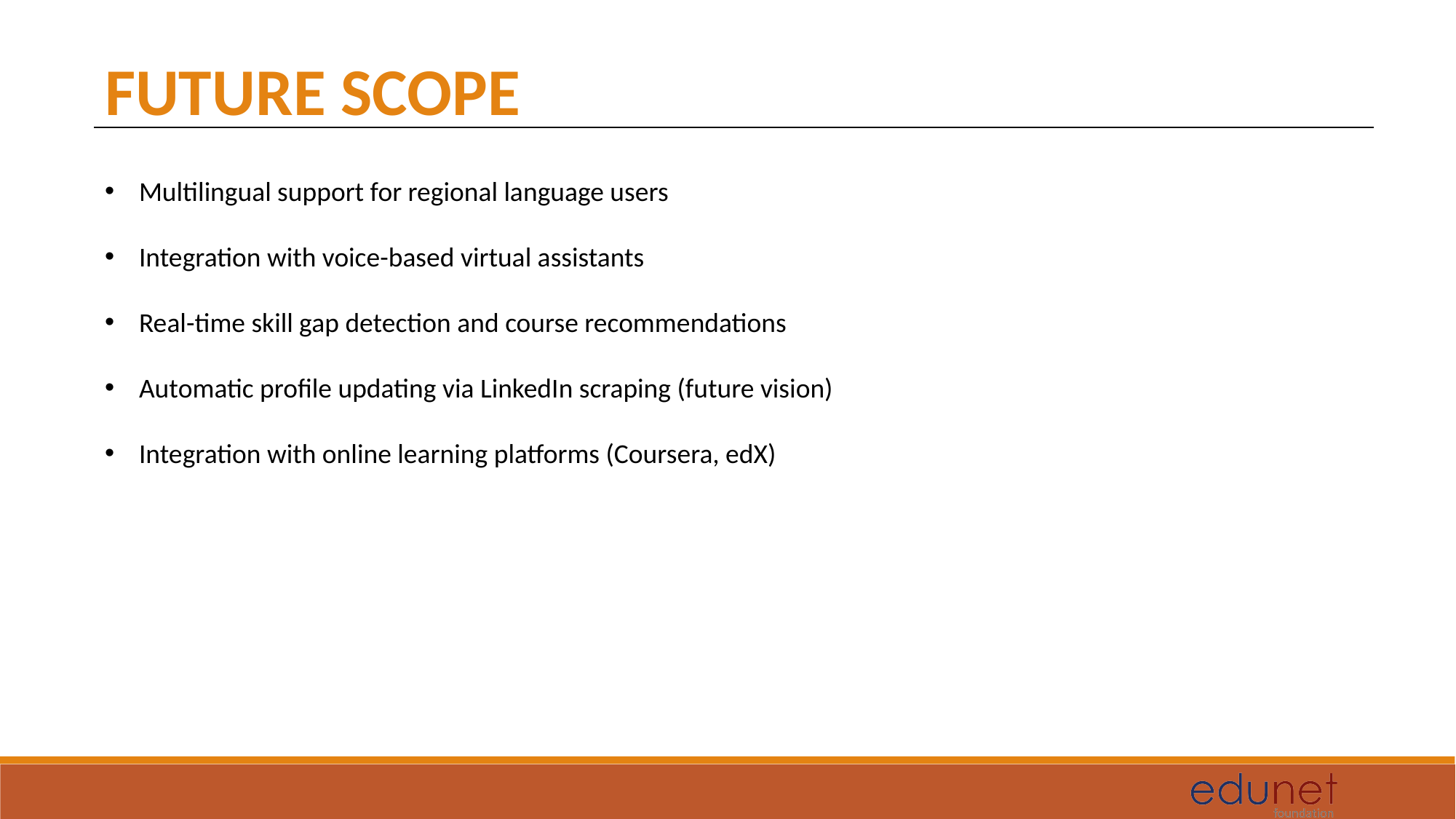

FUTURE SCOPE

Multilingual support for regional language users

Integration with voice-based virtual assistants

Real-time skill gap detection and course recommendations

Automatic profile updating via LinkedIn scraping (future vision)

Integration with online learning platforms (Coursera, edX)